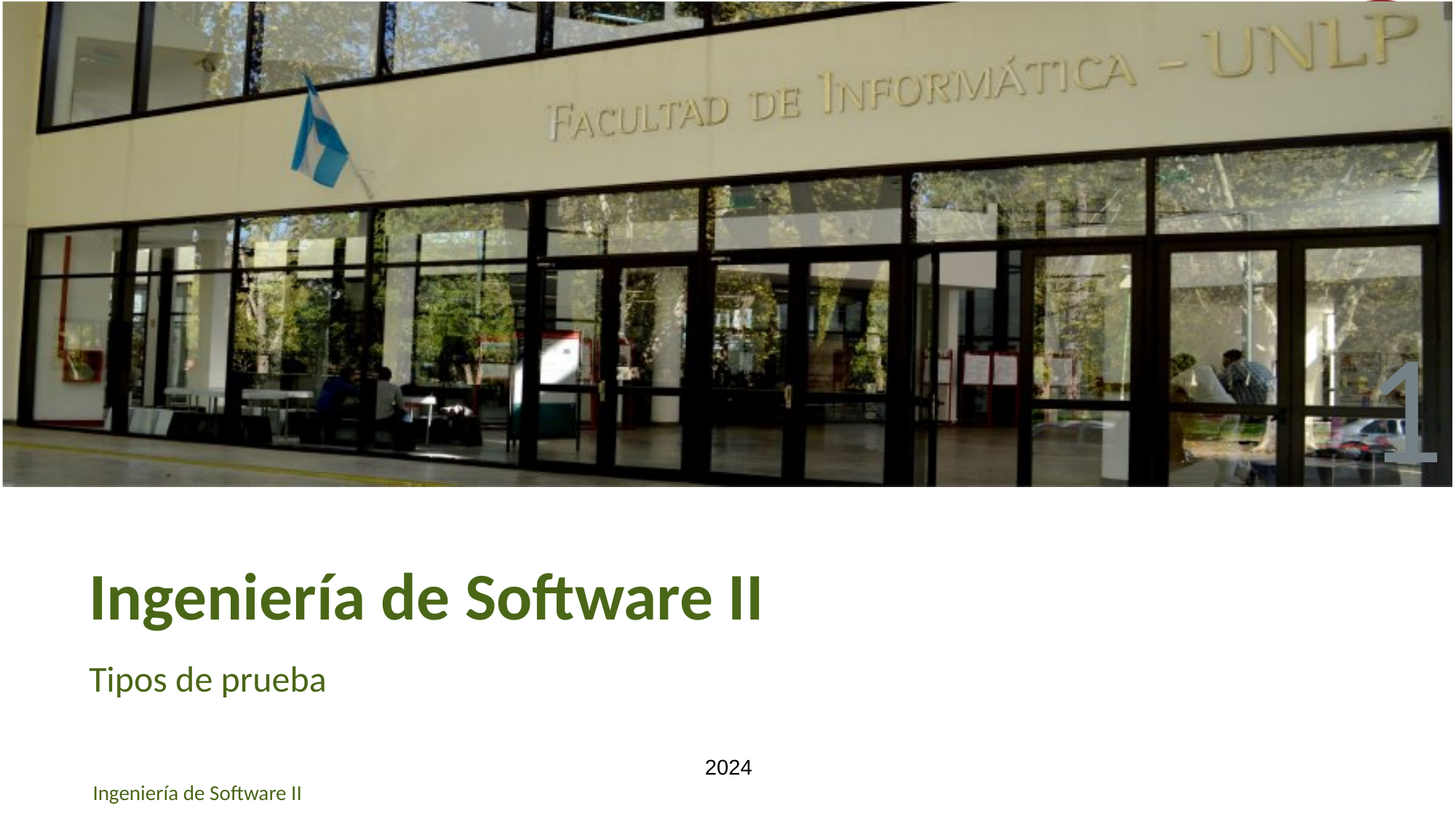

1
# Ingeniería de Software II
Tipos de prueba
2024
Ingeniería de Software II